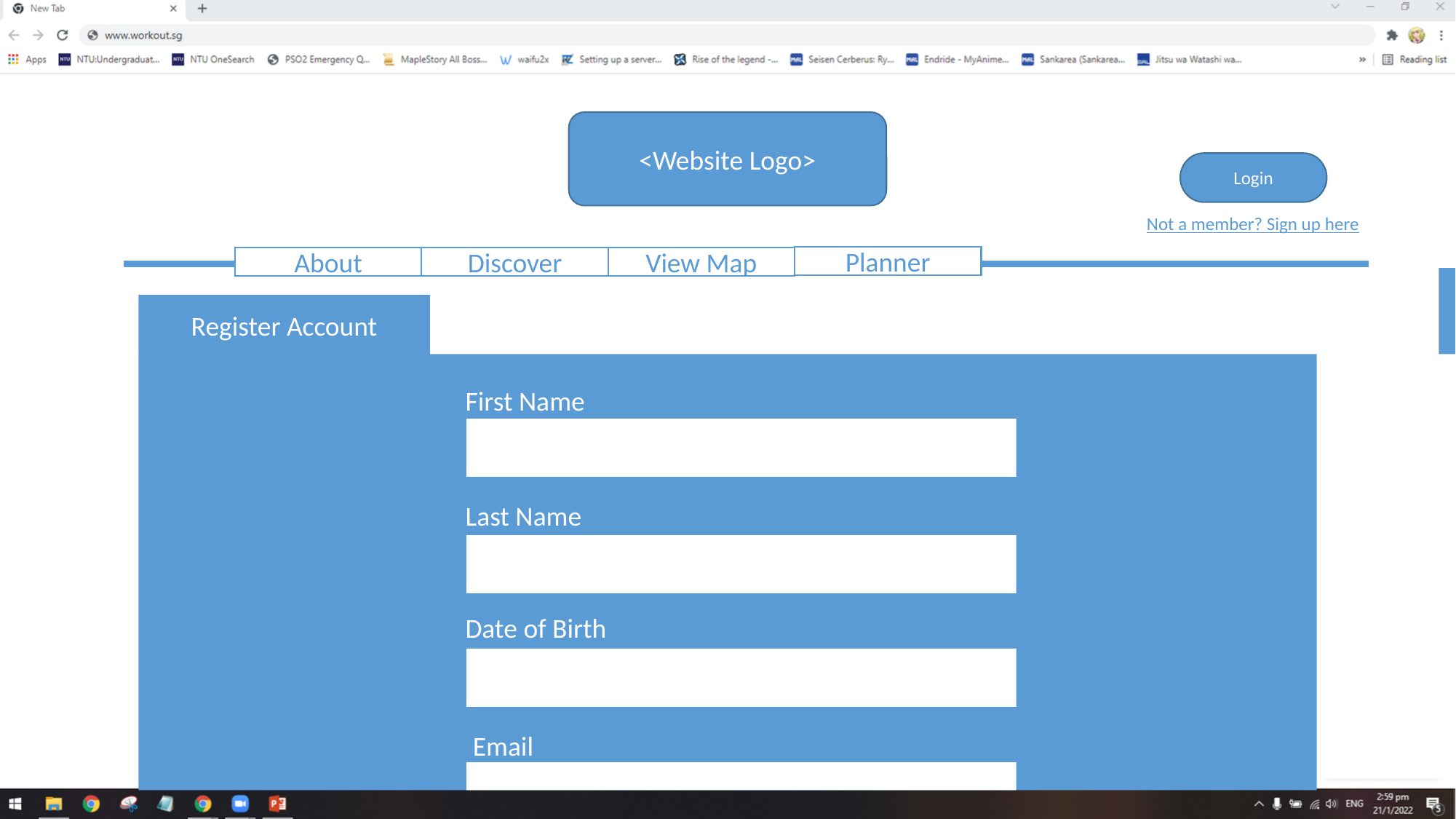

<Website Logo>
Login
Not a member? Sign up here
Planner
View Map
About
Discover

Register Account

First Name

Last Name

Date of Birth

Email